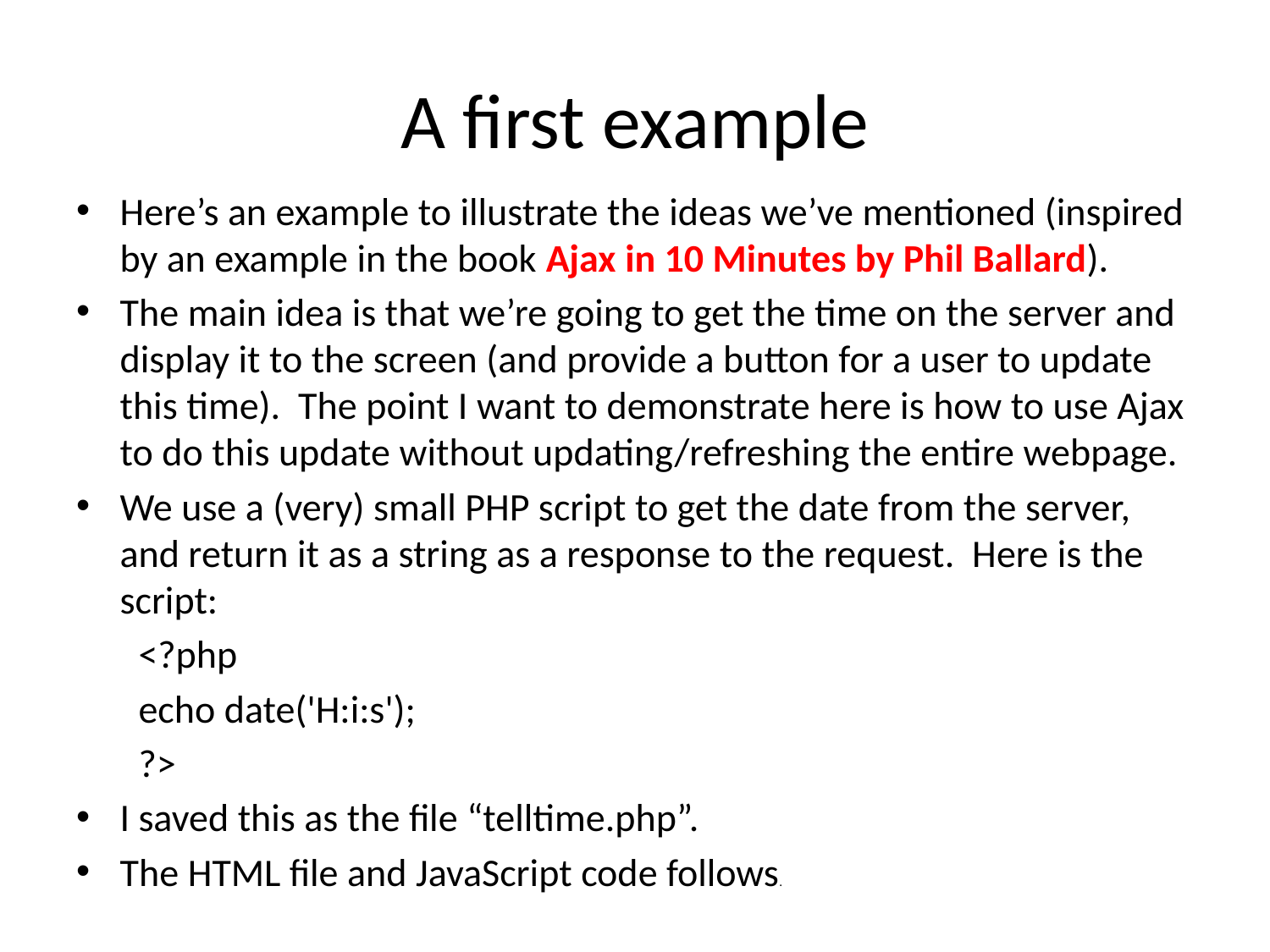

# A first example
Here’s an example to illustrate the ideas we’ve mentioned (inspired by an example in the book Ajax in 10 Minutes by Phil Ballard).
The main idea is that we’re going to get the time on the server and display it to the screen (and provide a button for a user to update this time).  The point I want to demonstrate here is how to use Ajax to do this update without updating/refreshing the entire webpage.
We use a (very) small PHP script to get the date from the server, and return it as a string as a response to the request.  Here is the script:
       <?php
       echo date('H:i:s');
       ?>
I saved this as the file “telltime.php”.
The HTML file and JavaScript code follows.